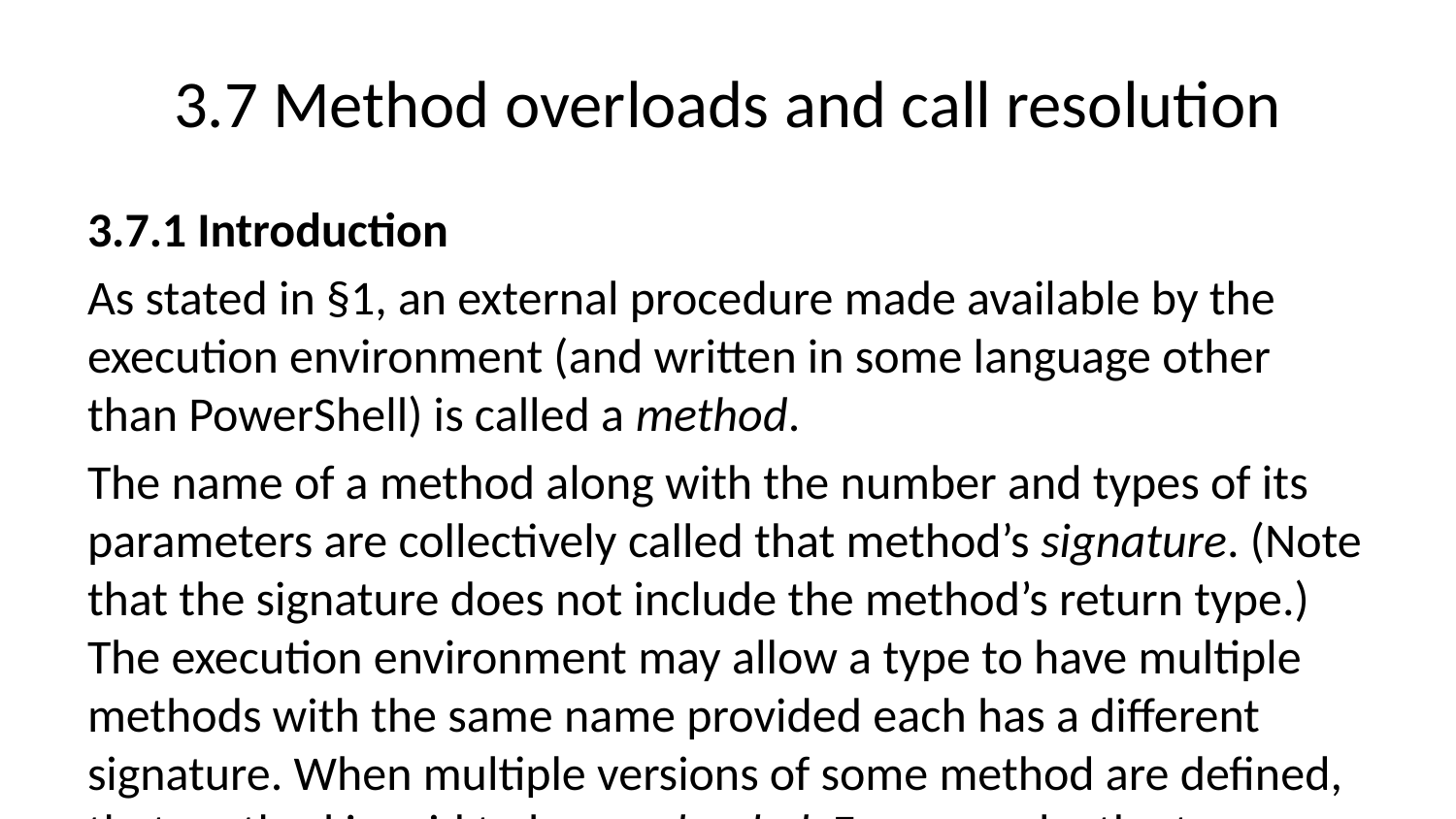

# 3.7 Method overloads and call resolution
3.7.1 Introduction
As stated in §1, an external procedure made available by the execution environment (and written in some language other than PowerShell) is called a method.
The name of a method along with the number and types of its parameters are collectively called that method’s signature. (Note that the signature does not include the method’s return type.) The execution environment may allow a type to have multiple methods with the same name provided each has a different signature. When multiple versions of some method are defined, that method is said to be overloaded. For example, the type Math (§4.3.8) contains a set of methods called , which computes the absolute value of a specified number, where the specified number can have one of a number of types. The methods in that set have the following signatures:Abs
Abs(decimal)
Abs(float)
Abs(double)
Abs(int)
Abs(long)
Abs(SByte)
Abs(Int16)
In this case, all of the methods have the same number of arguments; their signatures differ by argument type only.
Another example involves the type Array (§4.3.2), which contains a set of methods called Copy that copies a range of elements from one array to another, starting at the beginning of each array (by default) or at some designated element. The methods in that set have the following signatures:
Copy(Array, Array, int)
Copy(Array, Array, long)
Copy(Array, int, Array, int, int)
Copy(Array, long, Array, long, long)
In this case, the signatures differ by argument type and, in some cases, by argument number as well.
In most calls to overloaded methods, the number and type of the arguments passed exactly match one of the overloads, and the method selected is obvious. However, if that is not the case, there needs to be a way to resolve which overloaded version to call, if any. For example,
[Math]::Abs([byte]10) # no overload takes type byte
[Array]::Copy($source, 3, $dest, 5L, 4) # both int and long indexes
Other examples include the type string (i.e.; System.String), which has numerous overloaded methods.
Although PowerShell has rules for resolving method calls that do not match an overloaded signature exactly, PowerShell does not itself provide a way to define overloaded methods.
Note
Editor’s Note: PowerShell 5.0 added the ability to define script-based classes. These classes can contain overloaded methods.
3.7.2 Method overload resolution
Given a method call (§7.1.3) having a list of argument expressions, and a set of _candidate method_s (i.e., those methods that could be called), the mechanism for selecting the best method is called overload resolution.
Given the set of applicable candidate methods (§3.7.3), the best method in that set is selected. If the set contains only one method, then that method is the best method. Otherwise, the best method is the one method that is better than all other methods with respect to the given argument list using the rules shown in §3.7.4. If there is not exactly one method that is better than all other methods, then the method invocation is ambiguous and an error is reported.
The best method must be accessible in the context in which it is called. For example, a PowerShell script cannot call a method that is private or protected.
The best method for a call to a static method must be a static method, and the best method for a call to an instance method must be an instance method.
3.7.3 Applicable method
A method is said to be applicable with respect to an argument list A when one of the following is true:
The number of arguments in A is identical to the number of parameters that the method accepts.
The method has M required parameters and N optional parameters, and the number of arguments in A is greater than or equal to M, but less than N.
The method accepts a variable number of arguments and the number of arguments in A is greater than the number of parameters that the method accepts.
In addition to having an appropriate number of arguments, each argument in A must match the parameter-passing mode of the argument, and the argument type must match the parameter type, or there must be a conversion from the argument type to the parameter type.
If the argument type is ref (§4.3.6), the corresponding parameter must also be ref, and the argument type for conversion purposes is the type of the property Value from the ref argument.
If the argument type is , the corresponding parameter could be instead of .ref``out``ref
If the method accepts a variable number of arguments, the method may be applicable in either normal form or expanded form. If the number of arguments in A is identical to the number of parameters that the method accepts and the last parameter is an array, then the form depends on the rank of one of two possible conversions:
The rank of the conversion from the type of the last argument in A to the array type for the last parameter.
The rank of the conversion from the type of the last argument in A to the element type of the array type for the last parameter.
If the first conversion (to the array type) is better than the second conversion (to the element type of the array), then the method is applicable in normal form, otherwise it is applicable in expanded form.
If there are more arguments than parameters, the method may be applicable in expanded form only. To be applicable in expanded form, the last parameter must have array type. The method is replaced with an equivalent method that has the last parameter replaced with sufficient parameters to account for each unmatched argument in A. Each additional parameter type is the element type of the array type for the last parameter in the original method. The above rules for an applicable method are applied to this new method and argument list A.
3.7.4 Better method
Given an argument list A with a set of argument expressions and two application methods and with parameter types and , is defined to be a better method than if the cumulative ranking of conversions for is better than that for .{ E~1~, E~2~, ..., E~N~ }``M~P~``M~Q~``{ P~1~, P~2~, ..., P~N~ }``{ Q~1~, Q~2~, ..., Q~N~ }``M~P~``M~Q~``M~P~``M~Q~
The cumulative ranking of conversions is calculated as follows. Each conversion is worth a different value depending on the number of parameters, with the conversion of worth N, worth N-1, down to worth 1. If the conversion from to is better than that from to , the accumulates N-X+1; otherwise, accumulates N-X+1. If and have the same value, then the following tie breaking rules are used, applied in order:E~1~``E~2~``E~N~``E~X~``P~X~``E~X~``Q~X~``M~P~``M~Q~``M~P~``M~Q~
The cumulative ranking of conversions between parameter types (ignoring argument types) is computed in a manner similar to the previous ranking, so is compared against , against , …, and against . The comparison is skipped if the argument was , or if the parameter types are not numeric types. The comparison is also skipped if the argument conversion loses information when converted to but does not lose information when converted to , or vice versa. If the parameter conversion types are compared, then if the conversion from to is better than that from to , the accumulates N-X+1; otherwise, accumulates N-X+1. This tie breaking rule is intended to prefer the most specific method (i.e., the method with parameters having the smallest data types) if no information is lost in conversions, or to prefer the most general method (i.e., the method with the parameters with the largest data types) if conversions result in loss of information.P~1~``Q~1~``P~2~``Q~2~``P~N~``Q~N~``$null``E~X~``P~X~``Q~X~``P~X~``Q~X~``Q~X~``P~X~``M~P~``M~Q~
If both methods use their expanded form, the method with more parameters is the better method.
If one method uses the expanded form and the other uses normal form, the method using normal form is the better method.
3.7.5 Better conversion
The text below marked like this is specific to Windows PowerShell.
Conversions are ranked in the following manner, from lowest to highest:
T~1~[] to where no assignable conversion between and existsT~2~[]``T~1~``T~2~
T to string where T is any type
T~1~ to where or define a custom conversion in an implementation-defined mannerT~2~``T~1~``T~2~
T~1~ to where implements IConvertibleT~2~``T~1~
T~1~ to where or implements the method T~2~``T~1~``T~2~``T~2~ op_Implicit(T1)
T~1~ to where or implements the method T~2~``T~1~``T~2~``T~2~ op_Explicit(T1)
T~1~ to where implements a constructor taking a single argument of type T~2~``T~2~``T~1~
Either of the following conversions:
string to where implements a static method or T``T``T Parse(string)``T Parse(string, IFormatProvider)
T~1~ to where is any enum and is either string or a collection of objects that can be converted to stringT~2~``T~2~``T~1~
T to PSObject where is any typeT
Any of the following conversions: Language
T to bool where is any numeric typeT
string to where is , , , , , , or T``T``regex``wmisearcher``wmi``wmiclass``adsi``adsisearcher``type
T to bool
T1 to where a conversion from to existsNullable[T~2~]``T~1~``T~2~
T to void
T~1~[] to where an assignable conversion between and existsT~2~[]``T~1~``T~2~
T~1~ to where is a collectionT~2~[]``T~1~
IDictionary to Hashtable
T to ref
T to xml
scriptblock to delegate
T~1~ to where is an integer type and is an enumT~2~``T~1~``T~2~
$null to where is any value typeT``T
$null to where is any reference typeT``T
Any of the following conversions:
byte to where is T``T``SByte
UInt16 to where is , , or T``T``SByte``byte``Int16
Int16 to where is or T``T``SByte``byte
UInt32 to where is , , , , or T``T``SByte``byte``Int16``UInt16``int
int to where is , , , or T``T``SByte``byte``Int16``UInt16
UInt64 to where is , , , , , , or T``T``SByte``byte``Int16``UInt16``int``UInt32``long
long to where is , , , , , or T``T``SByte``byte``Int16``UInt16``int``UInt32
float to where is any integer type or T``T``decimal
double to where is any integer type or T``T``decimal
decimal to where is any integer typeT``T
Any of the following conversions:
SByte to where is , , , or T``T``byte``uint6``UInt32``UInt64
Int16 to where is , , or T``T``UInt16``UInt32``UInt64
int to where is or T``T``UInt32``UInt64
long to UInt64
decimal to where is or T``T``float``double
Any of the following conversions:
T to where is any numeric typestring``T
T to where is any numeric typechar``T
string to where is any numeric typeT``T
Any of the following conversions, these conversion are considered an assignable conversions:
byte to where is , , , , , , , , or T``T``Int16``UInt16``int``UInt32``long``UInt64``single``double``decimal
SByte to where is , , , , , , , , or T``T``Int16``UInt16``int``UInt32``long``UInt64``single``double``decimal
UInt16 to where is , , , or , , , or T``T``int``UInt32``long``UInt64``single``double``decimal
Int16 to where is , , , or , , , or T``T``int``UInt32``long``UInt64``single``double``decimal
UInt32 to where is , or , , , or T``T``long``UInt64``single``double``decimal
int to where is , , , , or T``T``long``UInt64``single``double``decimal
single to double
T~1~ to where is a base class or interface of . This conversion is considered an assignable conversion.T~2~``T~2~``T~1~
string to char[]
T to – This conversion is considered an assignable conversion.T
For each conversion of the form to where is not an array and no other conversion applies, if there is a conversion from to , the rank of the conversion is worse than the conversion from to , but better than any conversion ranked less than the conversion from to T~1~``T~2~[]``T~1~``T~1~``T~2~``T~1~``T~2~``T~1~``T~2~